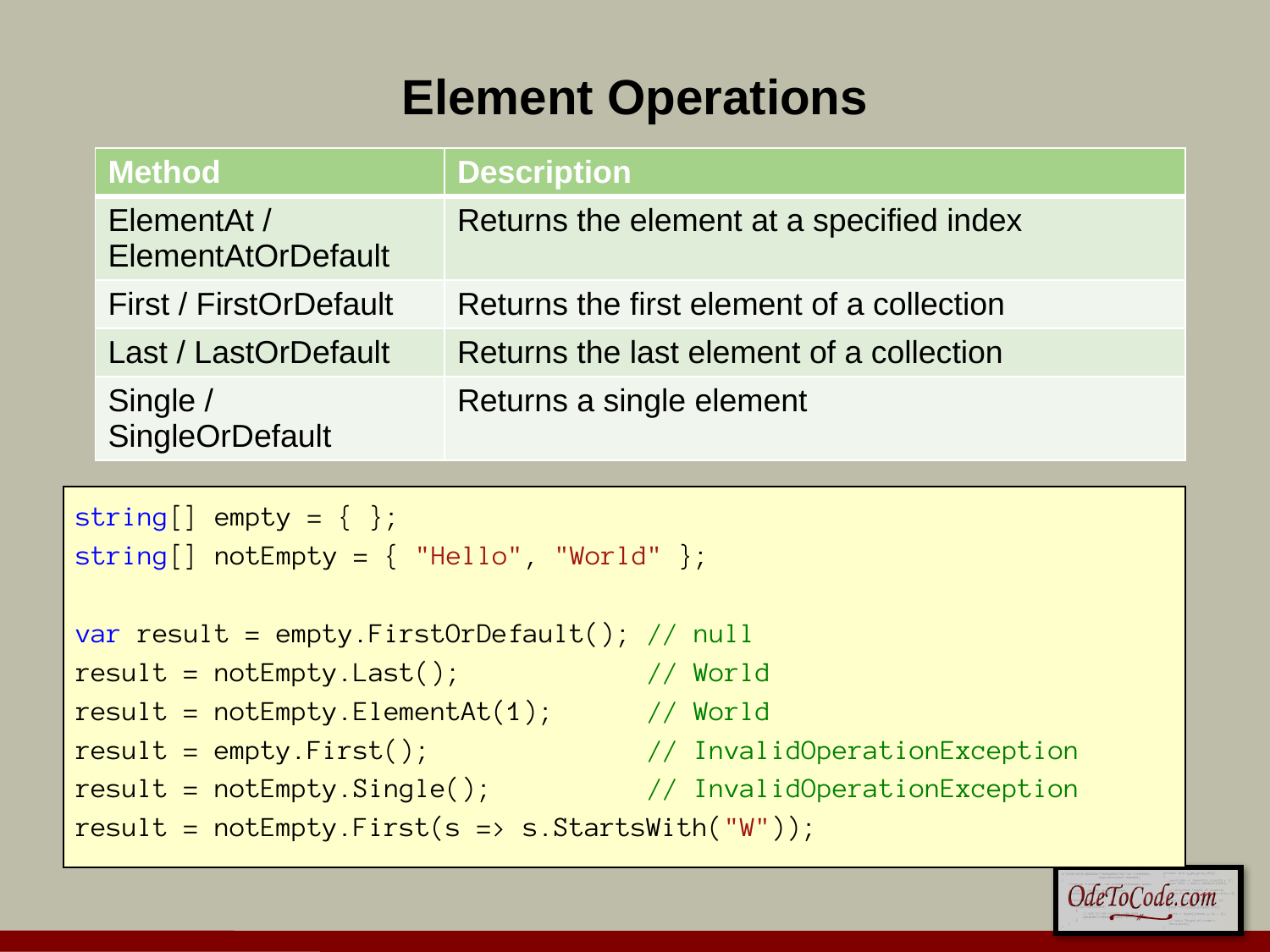

# Element Operations
| Method | Description |
| --- | --- |
| ElementAt / ElementAtOrDefault | Returns the element at a specified index |
| First / FirstOrDefault | Returns the first element of a collection |
| Last / LastOrDefault | Returns the last element of a collection |
| Single / SingleOrDefault | Returns a single element |
string[] empty = { };
string[] notEmpty = { "Hello", "World" };

var result = empty.FirstOrDefault(); // null
result = notEmpty.Last();            // World
result = notEmpty.ElementAt(1);      // World
result = empty.First();              // InvalidOperationException
result = notEmpty.Single();          // InvalidOperationException
result = notEmpty.First(s => s.StartsWith("W"));